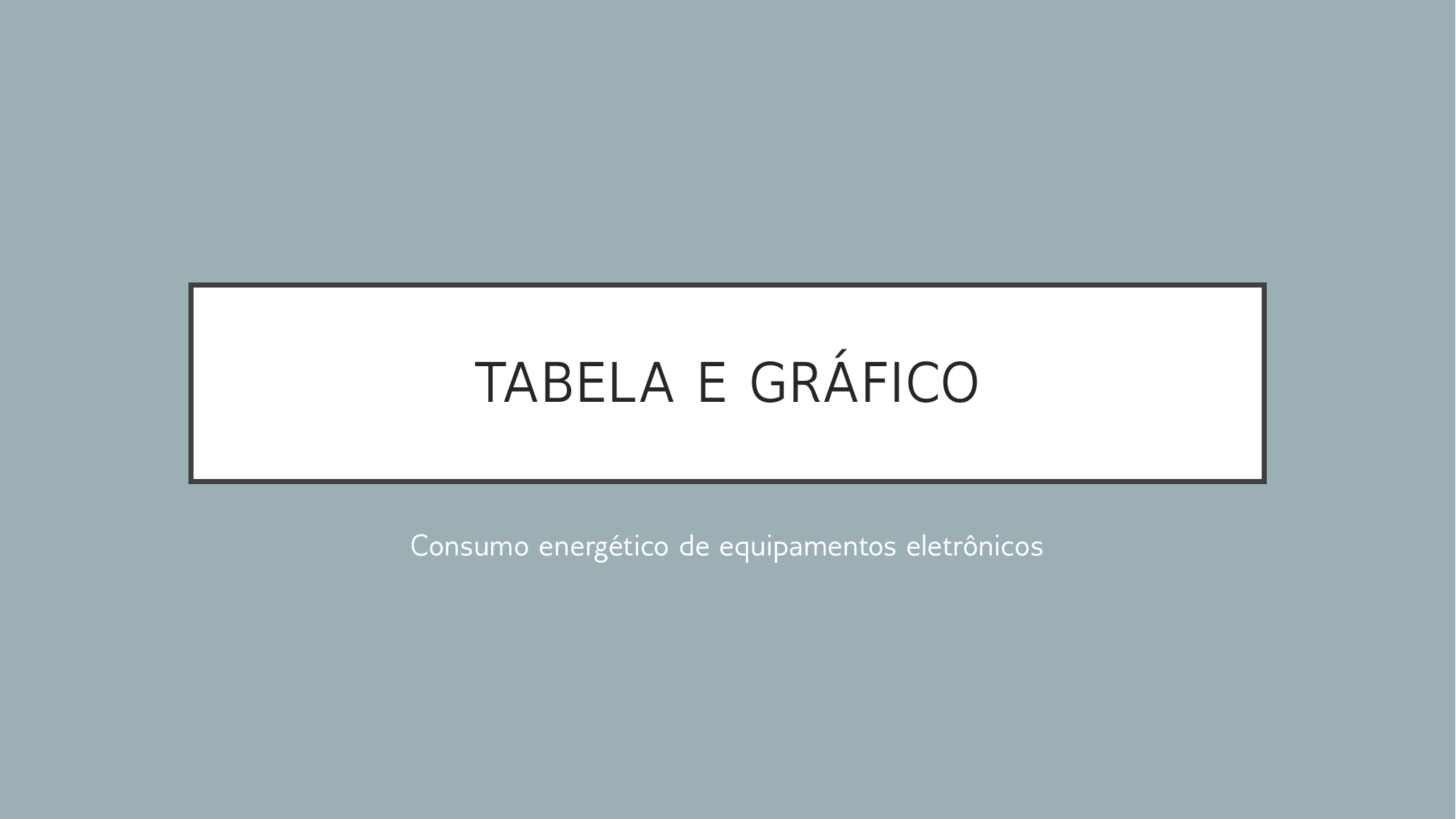

# Tabela e Gráfico
Consumo energético de equipamentos eletrônicos